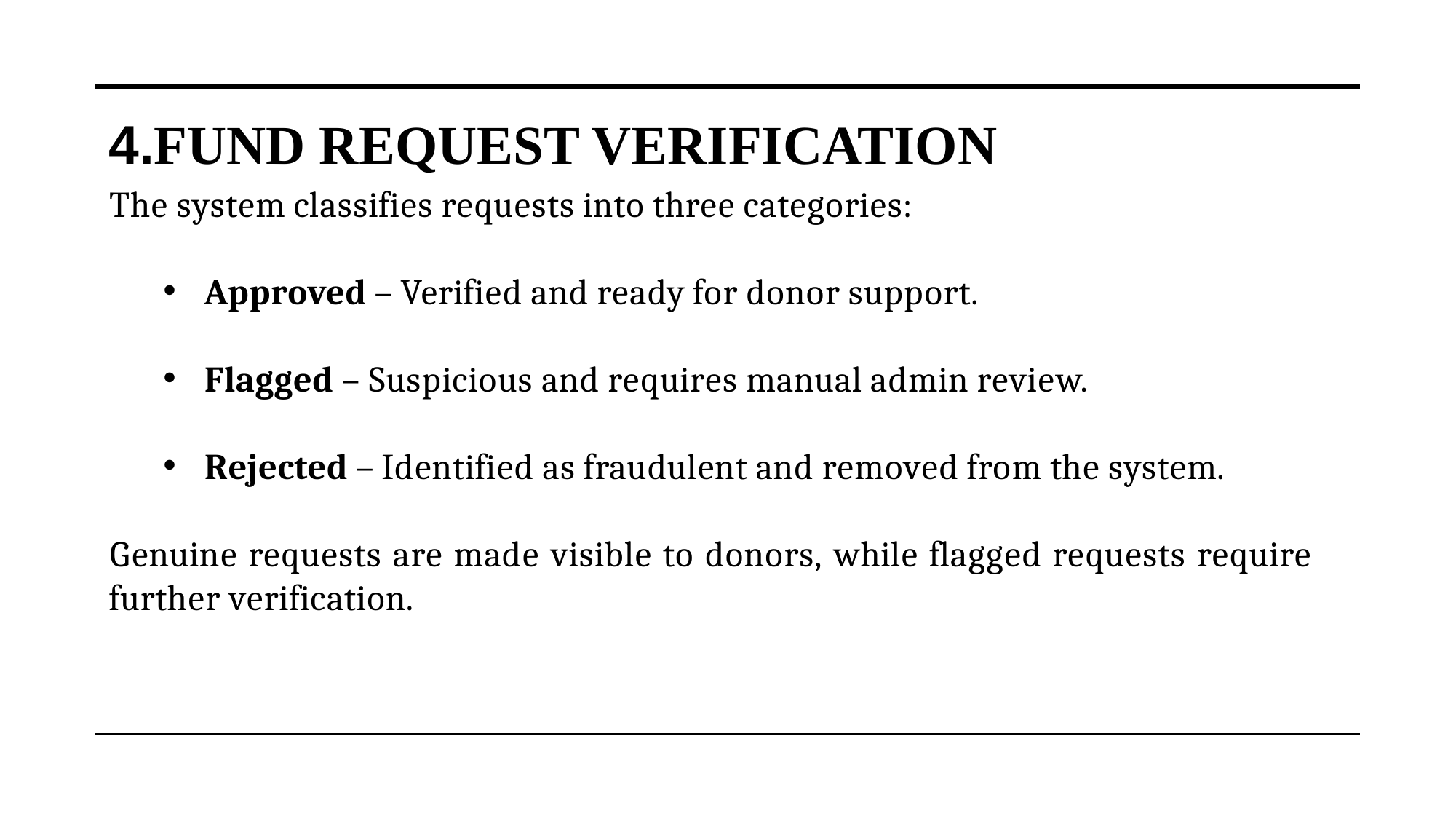

4.FUND REQUEST VERIFICATION
The system classifies requests into three categories:

Approved – Verified and ready for donor support.

Flagged – Suspicious and requires manual admin review.

Rejected – Identified as fraudulent and removed from the system.

Genuine requests are made visible to donors, while flagged requests require further verification.